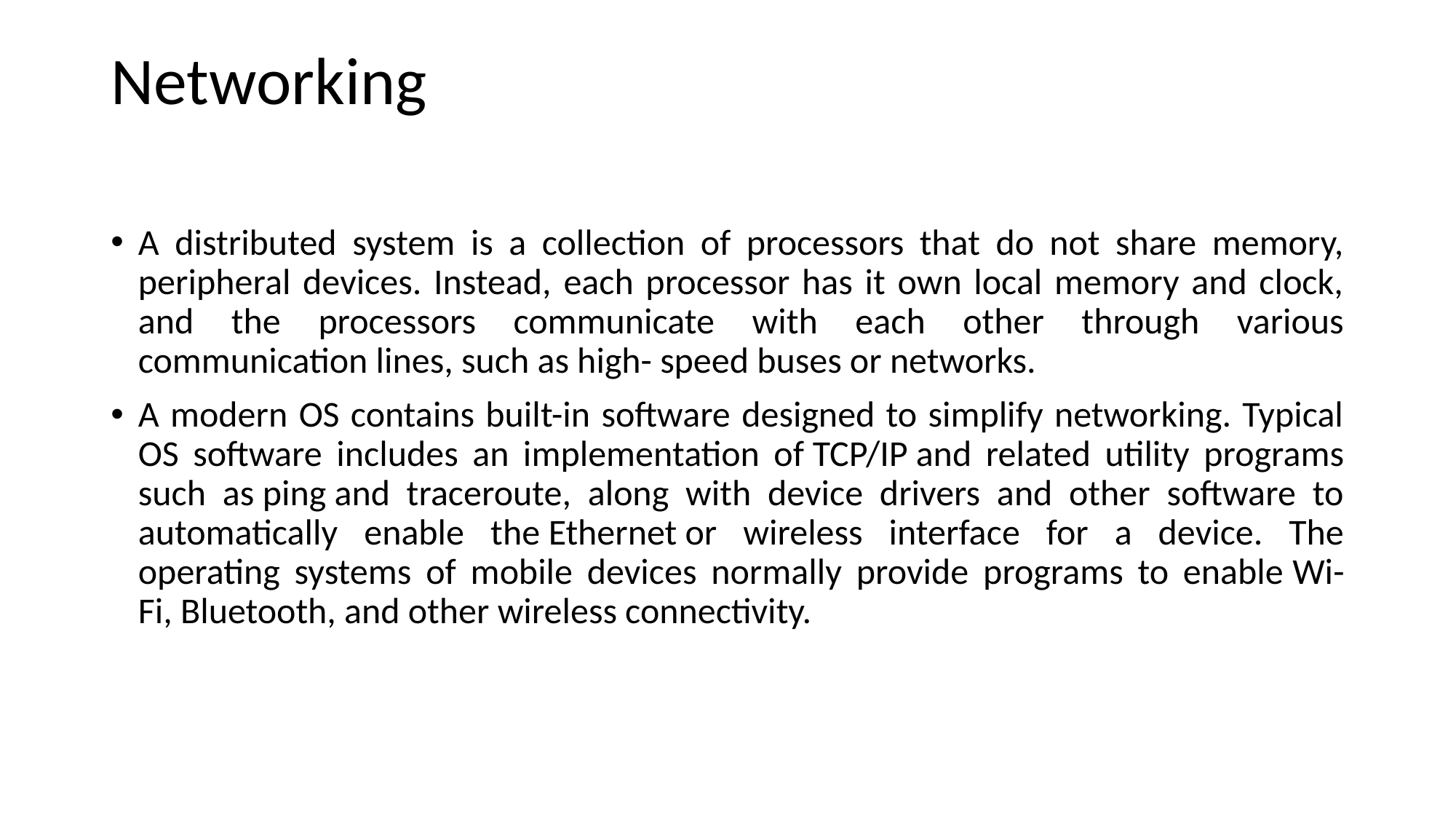

# Networking
A distributed system is a collection of processors that do not share memory, peripheral devices. Instead, each processor has it own local memory and clock, and the processors communicate with each other through various communication lines, such as high- speed buses or networks.
A modern OS contains built-in software designed to simplify networking. Typical OS software includes an implementation of TCP/IP and related utility programs such as ping and traceroute, along with device drivers and other software to automatically enable the Ethernet or wireless interface for a device. The operating systems of mobile devices normally provide programs to enable Wi-Fi, Bluetooth, and other wireless connectivity.